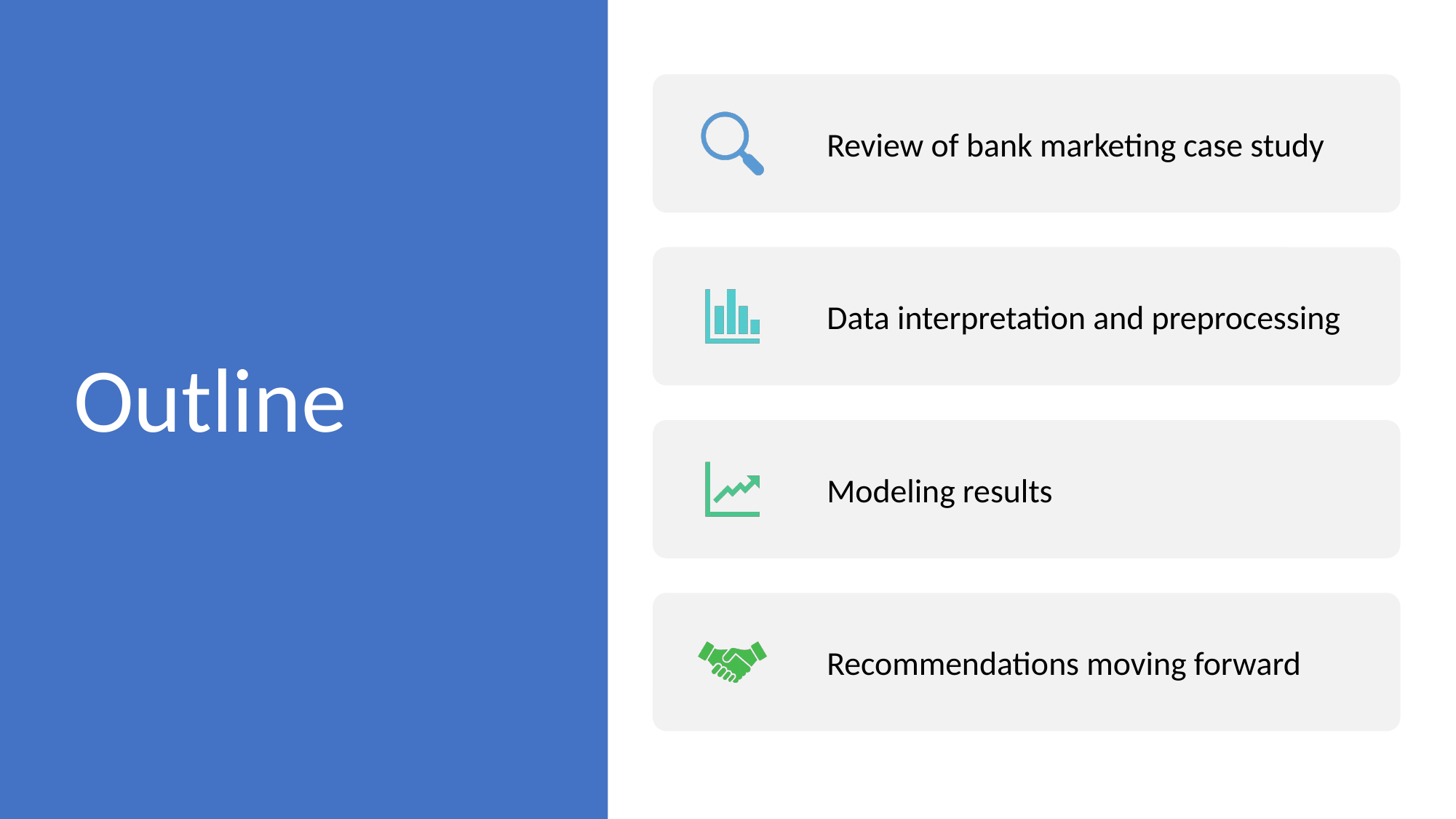

# Outline
Review of bank marketing case study
Data interpretation and preprocessing
Modeling results
Recommendations moving forward